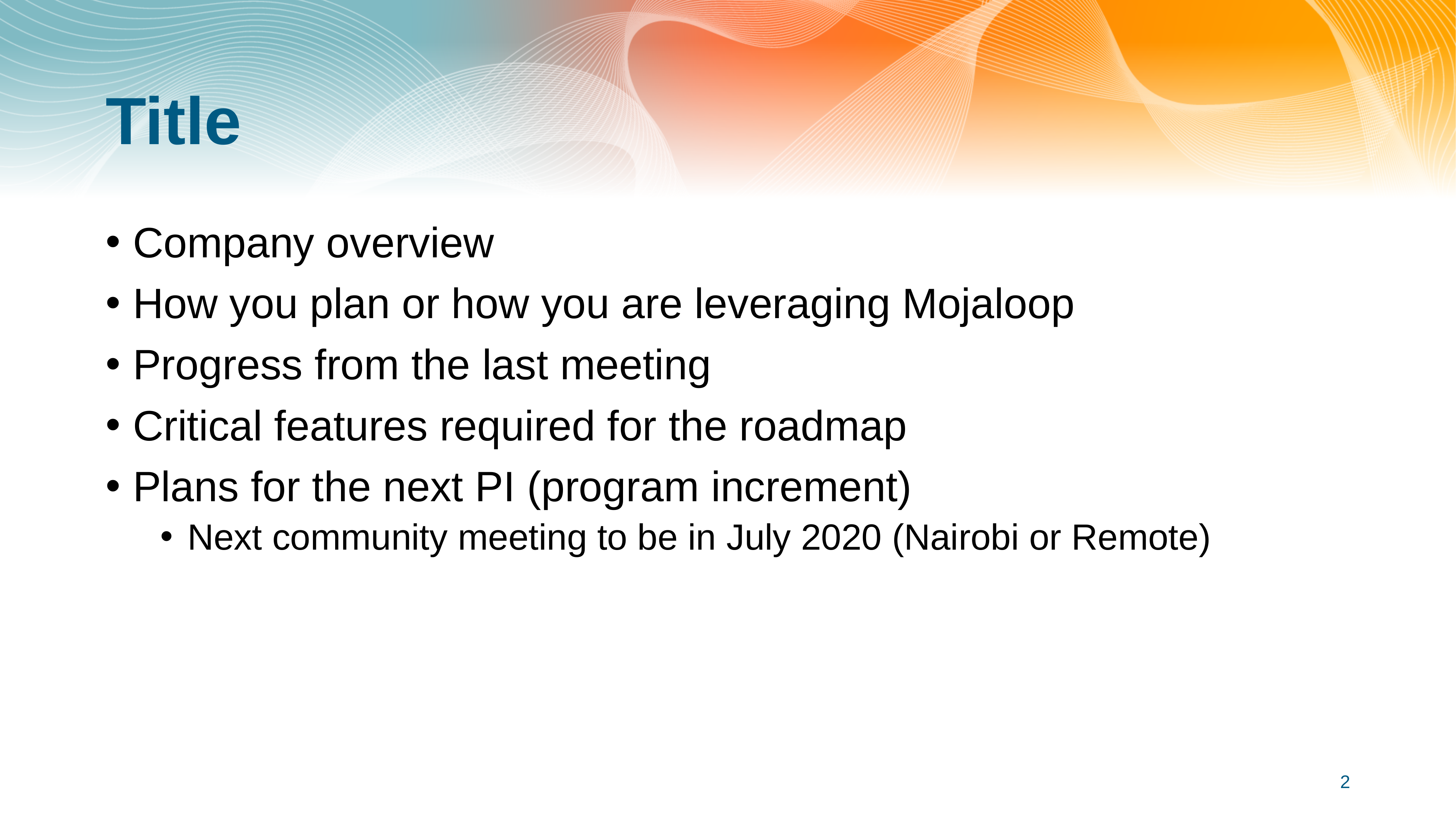

# Title
Company overview
How you plan or how you are leveraging Mojaloop
Progress from the last meeting
Critical features required for the roadmap
Plans for the next PI (program increment)
Next community meeting to be in July 2020 (Nairobi or Remote)
2